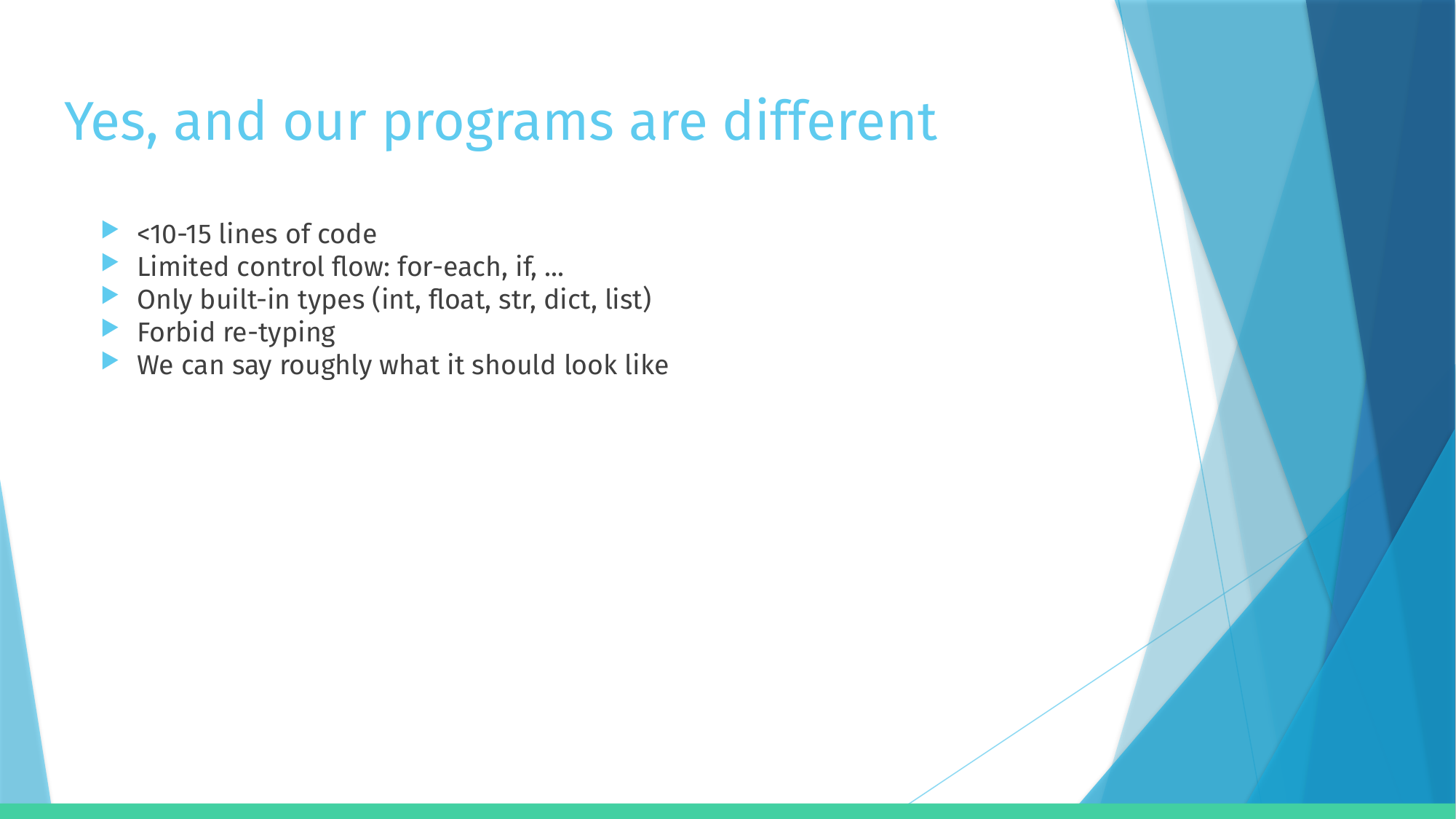

# Yes, and our programs are different
<10-15 lines of code
Limited control flow: for-each, if, ...
Only built-in types (int, float, str, dict, list)
Forbid re-typing
We can say roughly what it should look like